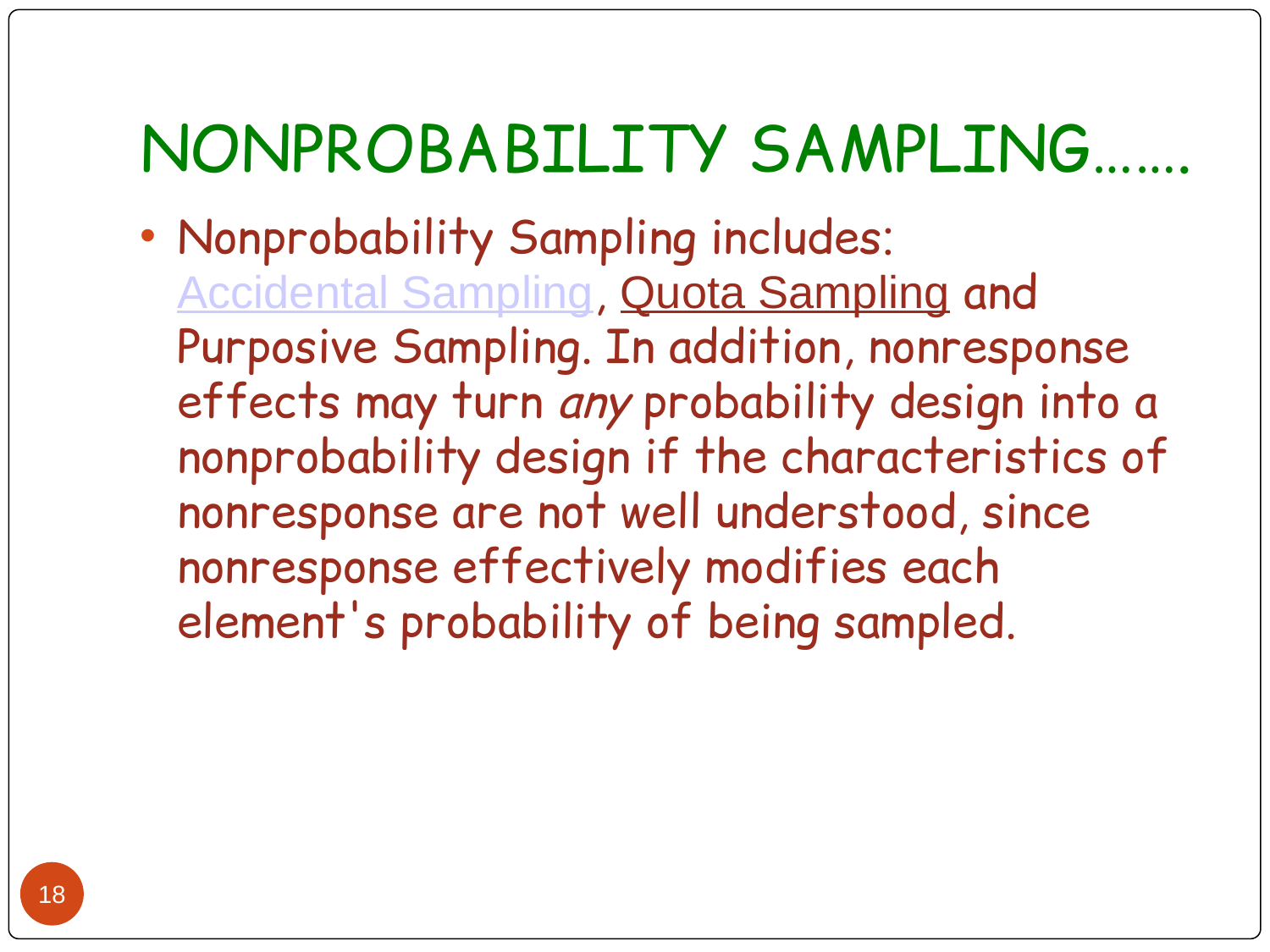

NONPROBABILITY SAMPLING…….
Nonprobability Sampling includes: Accidental Sampling, Quota Sampling and Purposive Sampling. In addition, nonresponse effects may turn any probability design into a nonprobability design if the characteristics of nonresponse are not well understood, since nonresponse effectively modifies each element's probability of being sampled.

18